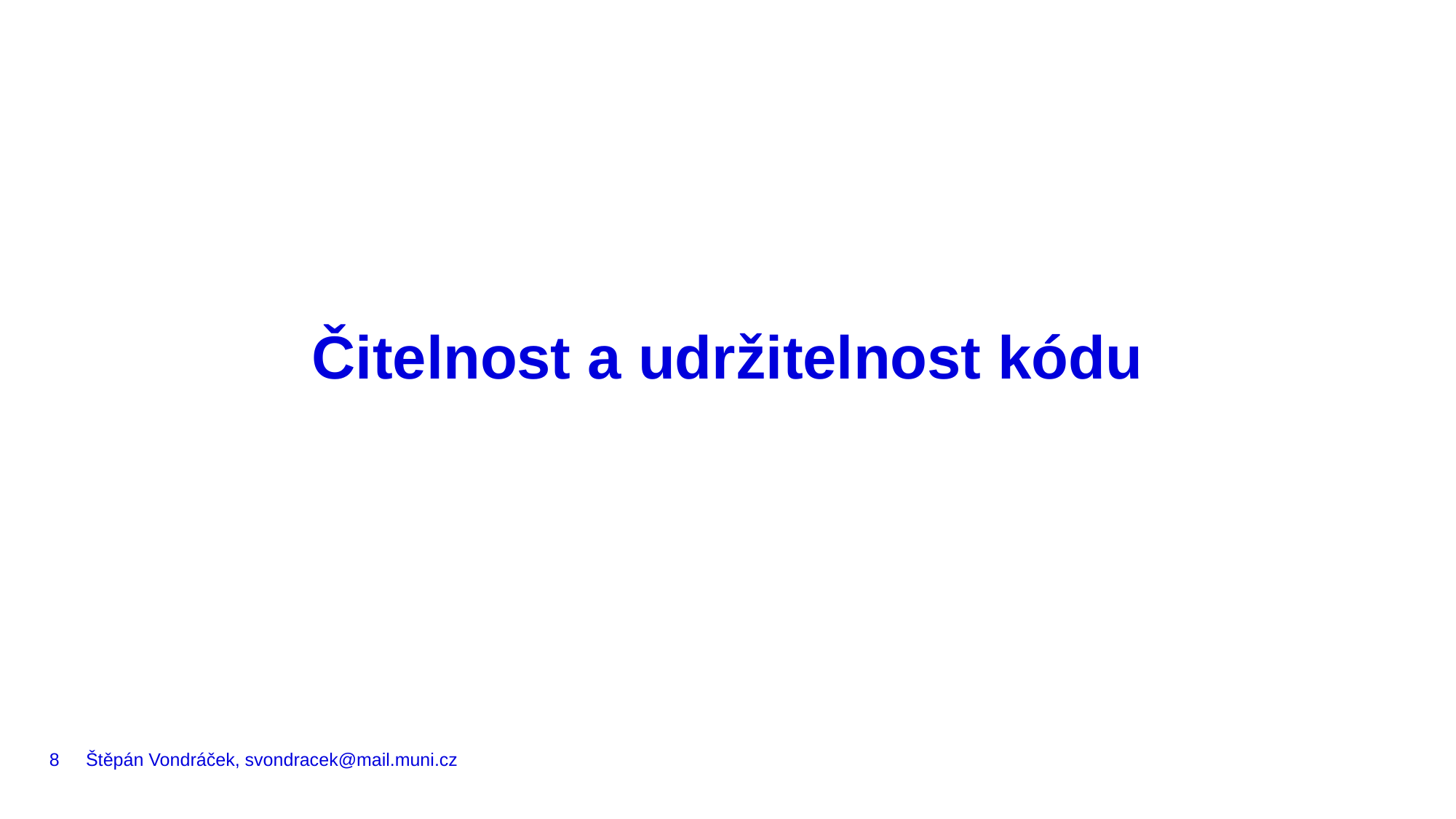

# Čitelnost a udržitelnost kódu
8
Štěpán Vondráček, svondracek@mail.muni.cz